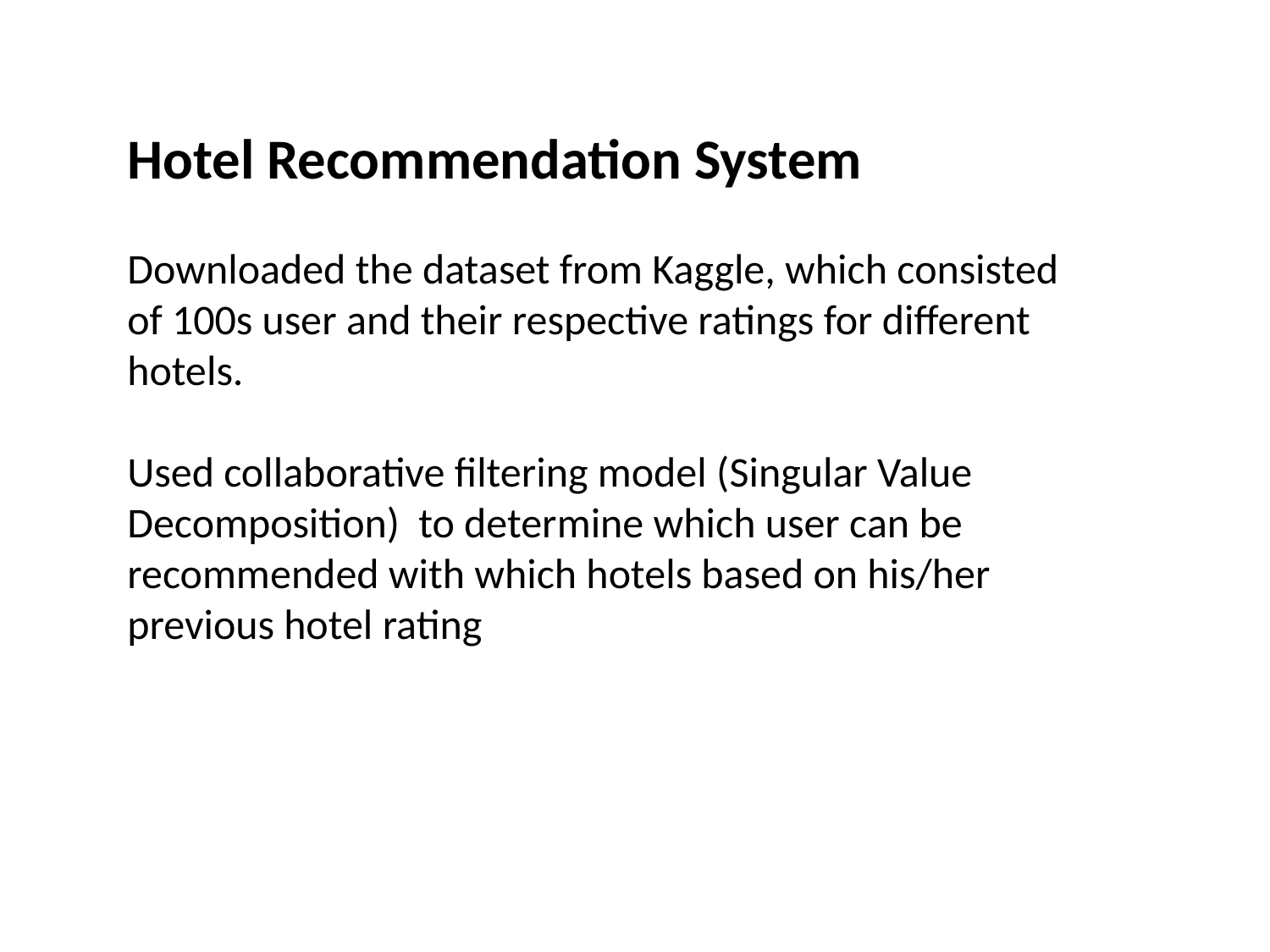

Hotel Recommendation System

Downloaded the dataset from Kaggle, which consisted of 100s user and their respective ratings for different hotels.

Used collaborative filtering model (Singular Value Decomposition)  to determine which user can be recommended with which hotels based on his/her previous hotel rating